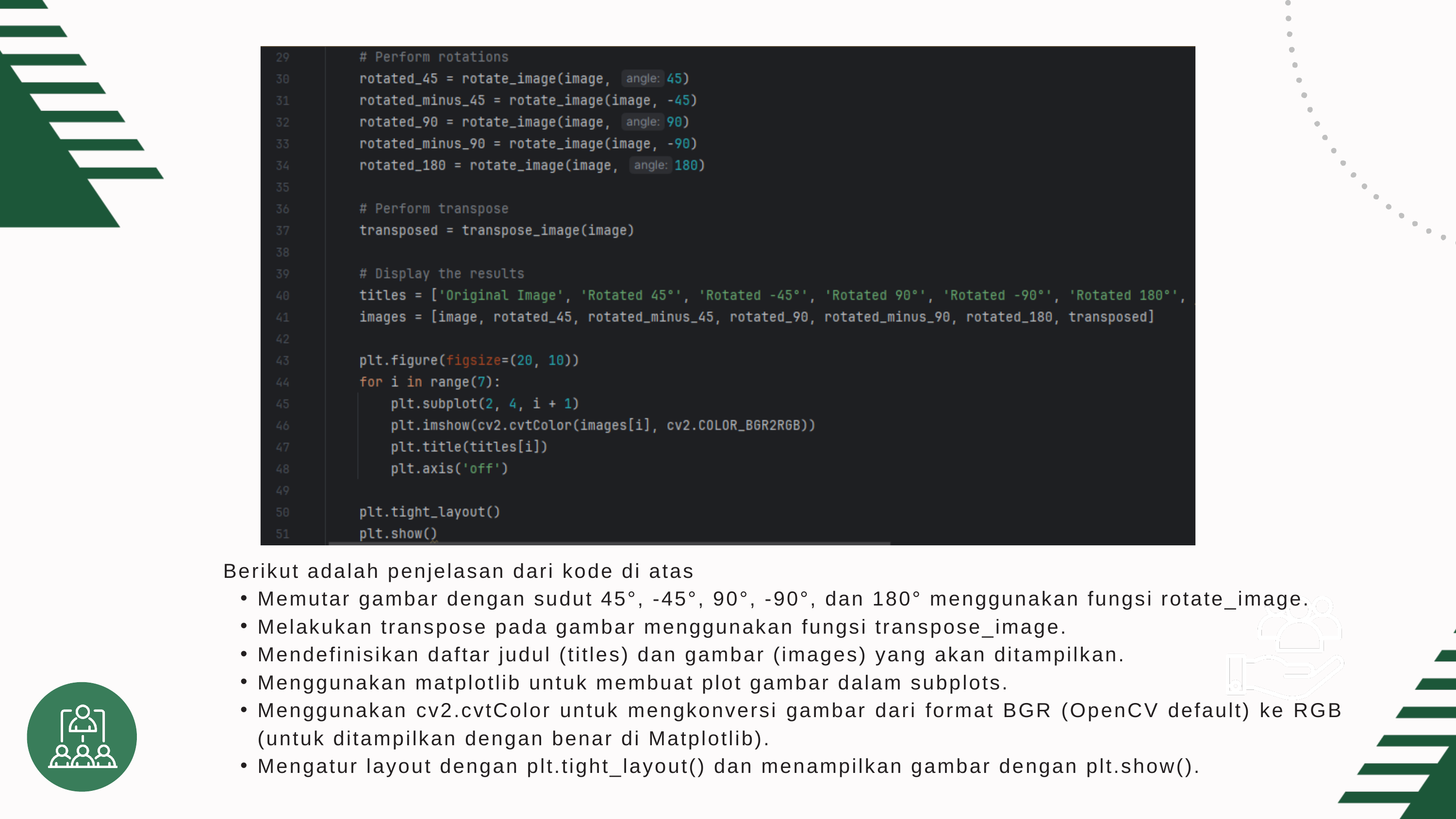

Berikut adalah penjelasan dari kode di atas
Memutar gambar dengan sudut 45°, -45°, 90°, -90°, dan 180° menggunakan fungsi rotate_image.
Melakukan transpose pada gambar menggunakan fungsi transpose_image.
Mendefinisikan daftar judul (titles) dan gambar (images) yang akan ditampilkan.
Menggunakan matplotlib untuk membuat plot gambar dalam subplots.
Menggunakan cv2.cvtColor untuk mengkonversi gambar dari format BGR (OpenCV default) ke RGB (untuk ditampilkan dengan benar di Matplotlib).
Mengatur layout dengan plt.tight_layout() dan menampilkan gambar dengan plt.show().